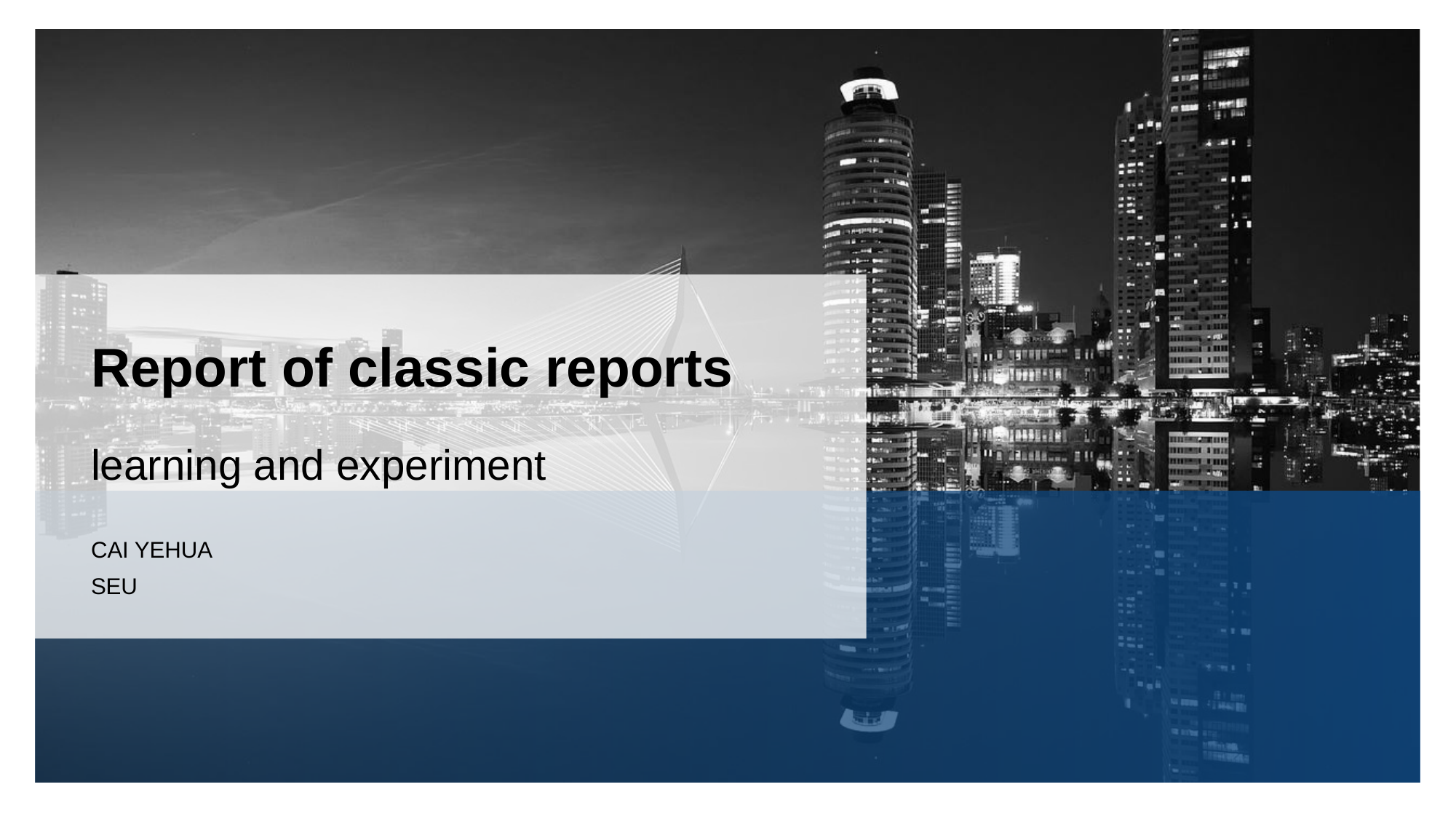

# Report of classic reports
learning and experiment
CAI YEHUA
SEU